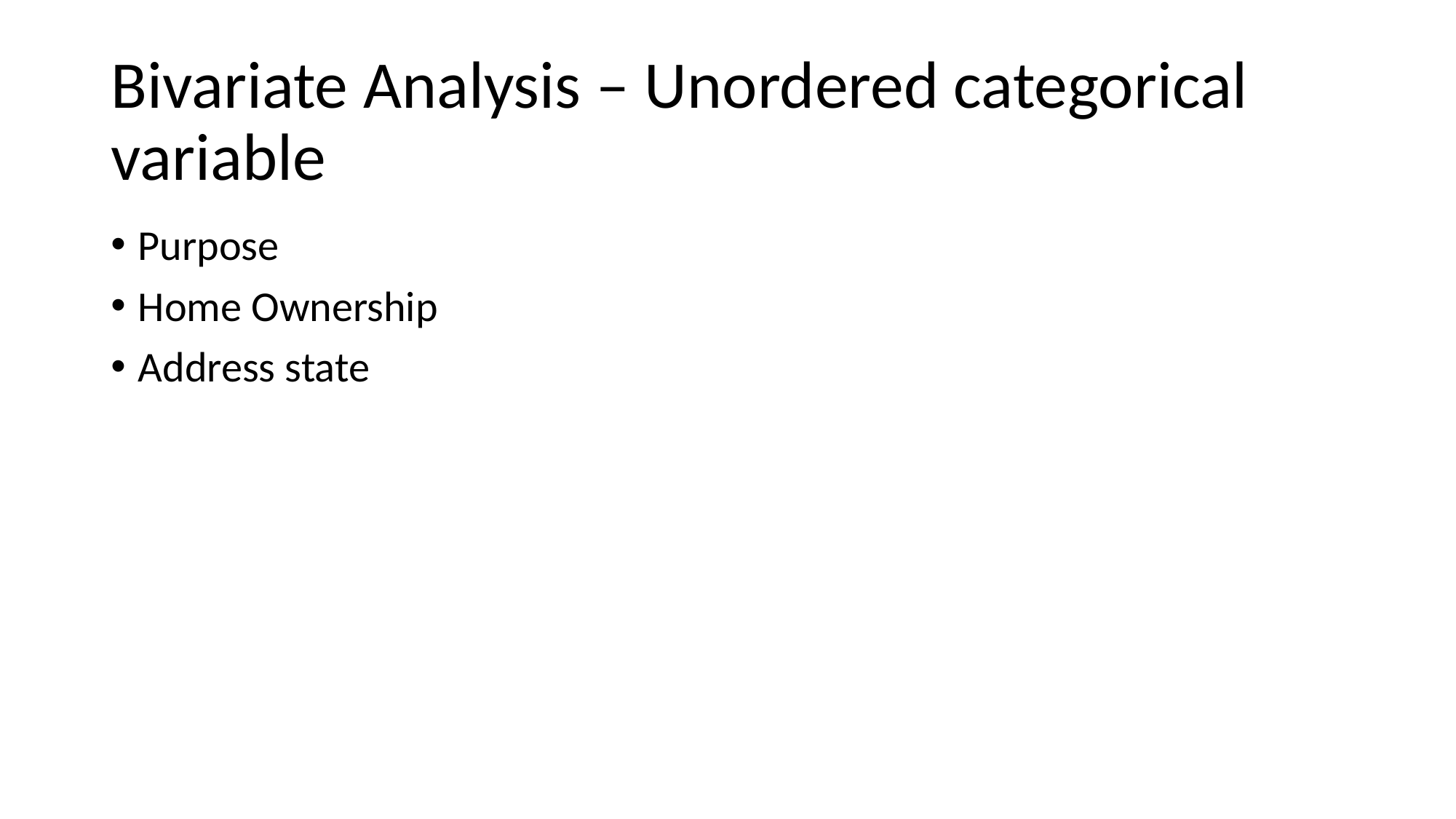

# Bivariate Analysis – Unordered categorical variable
Purpose
Home Ownership
Address state